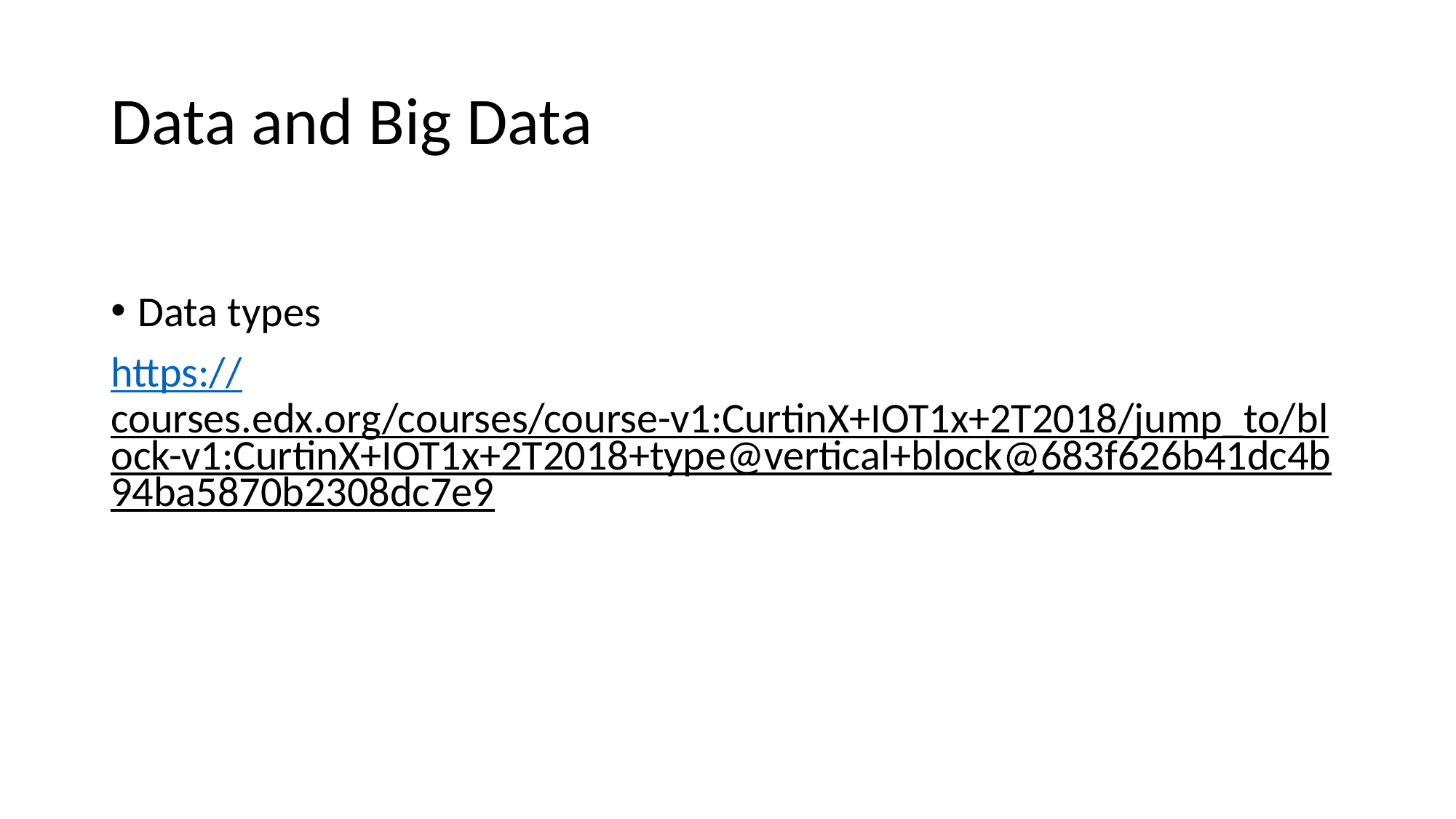

# Data and Big Data

Data types
https://courses.edx.org/courses/course-v1:CurtinX+IOT1x+2T2018/jump_to/block-v1:CurtinX+IOT1x+2T2018+type@vertical+block@683f626b41dc4b94ba5870b2308dc7e9